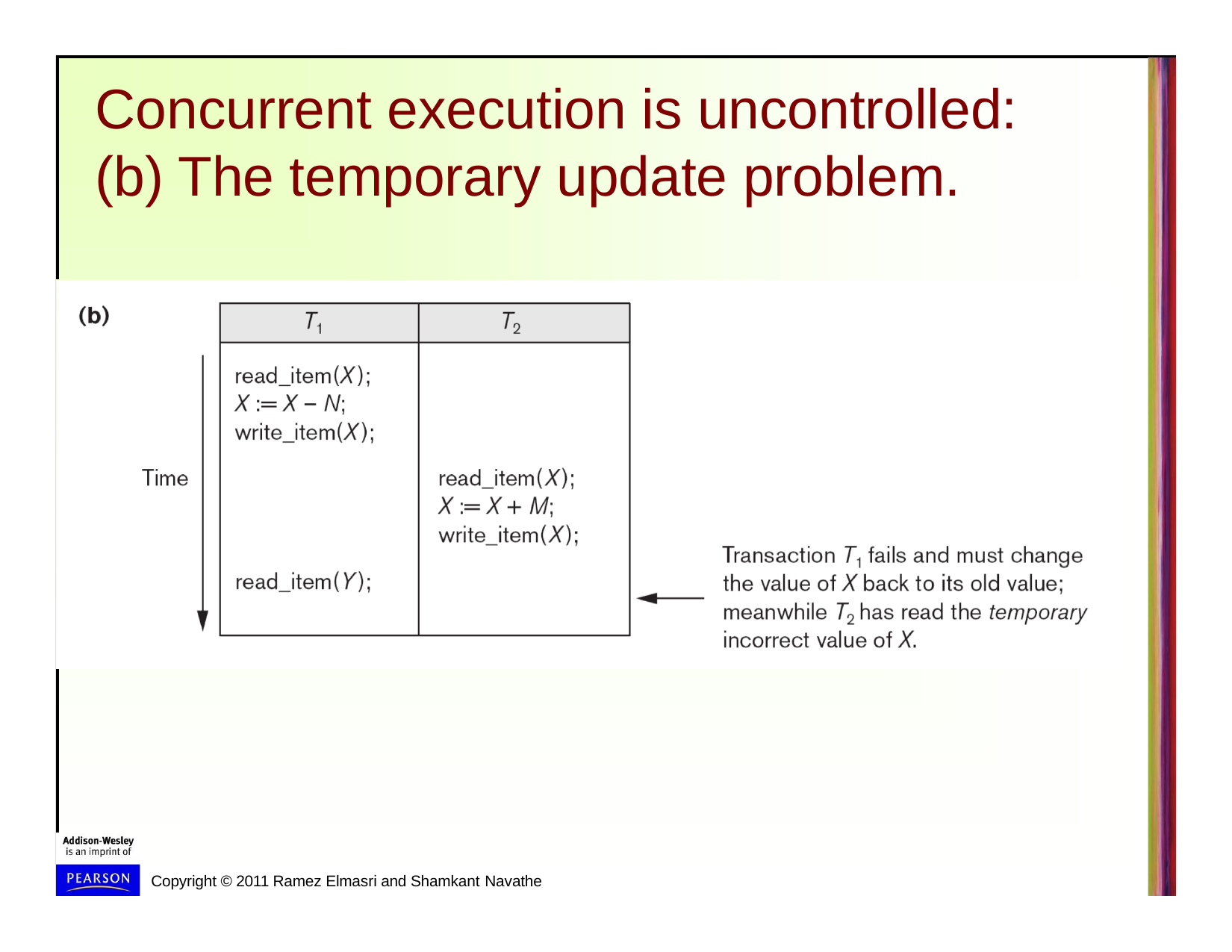

# Concurrent execution is uncontrolled:
(b) The temporary update problem.

Copyright © 2011 Ramez Elmasri and Shamkant Navathe